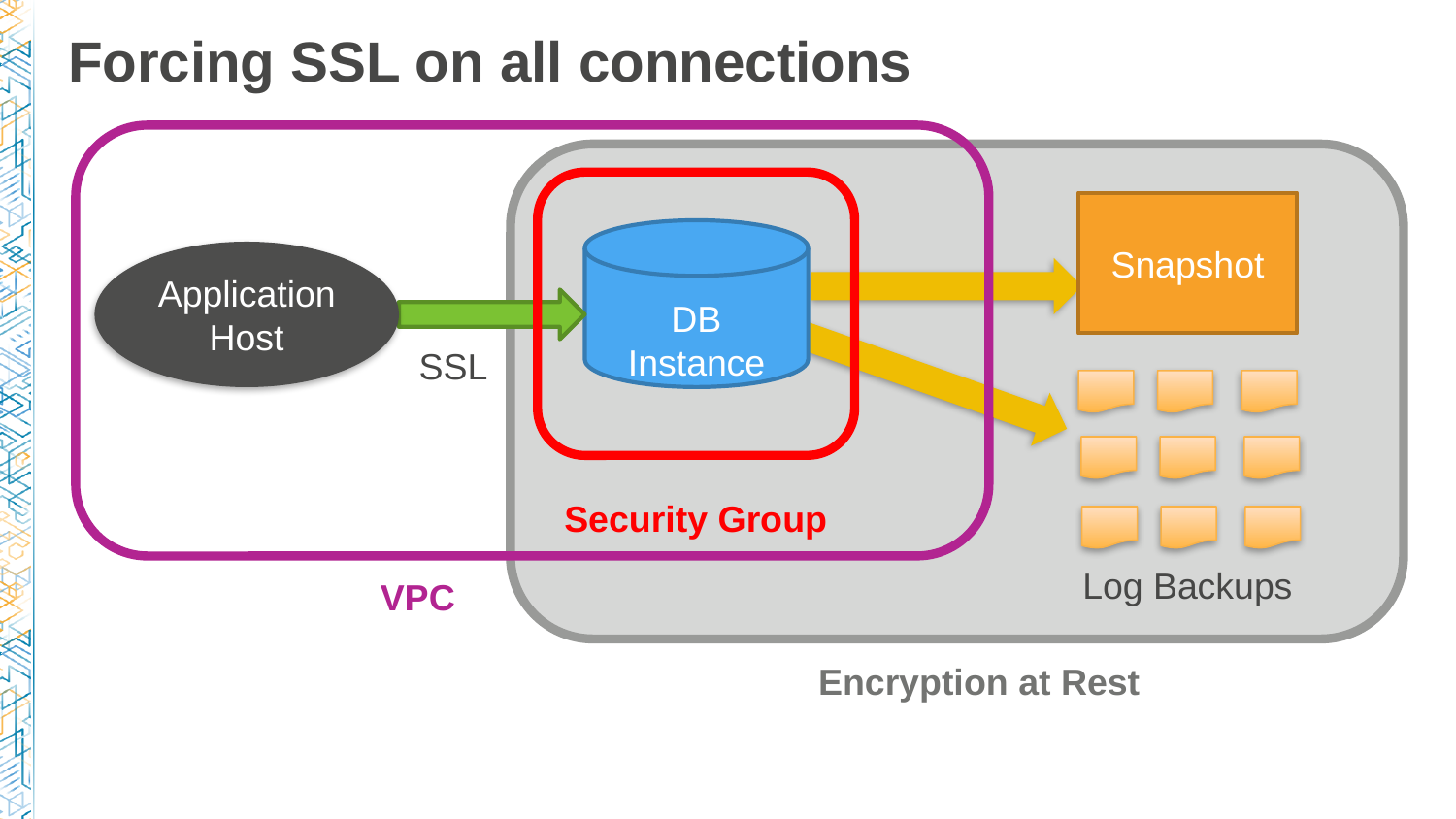

# Forcing SSL on all connections

Snapshot

DB Instance
Application
Host

SSL

Security Group

Log Backups
VPC
Encryption at Rest